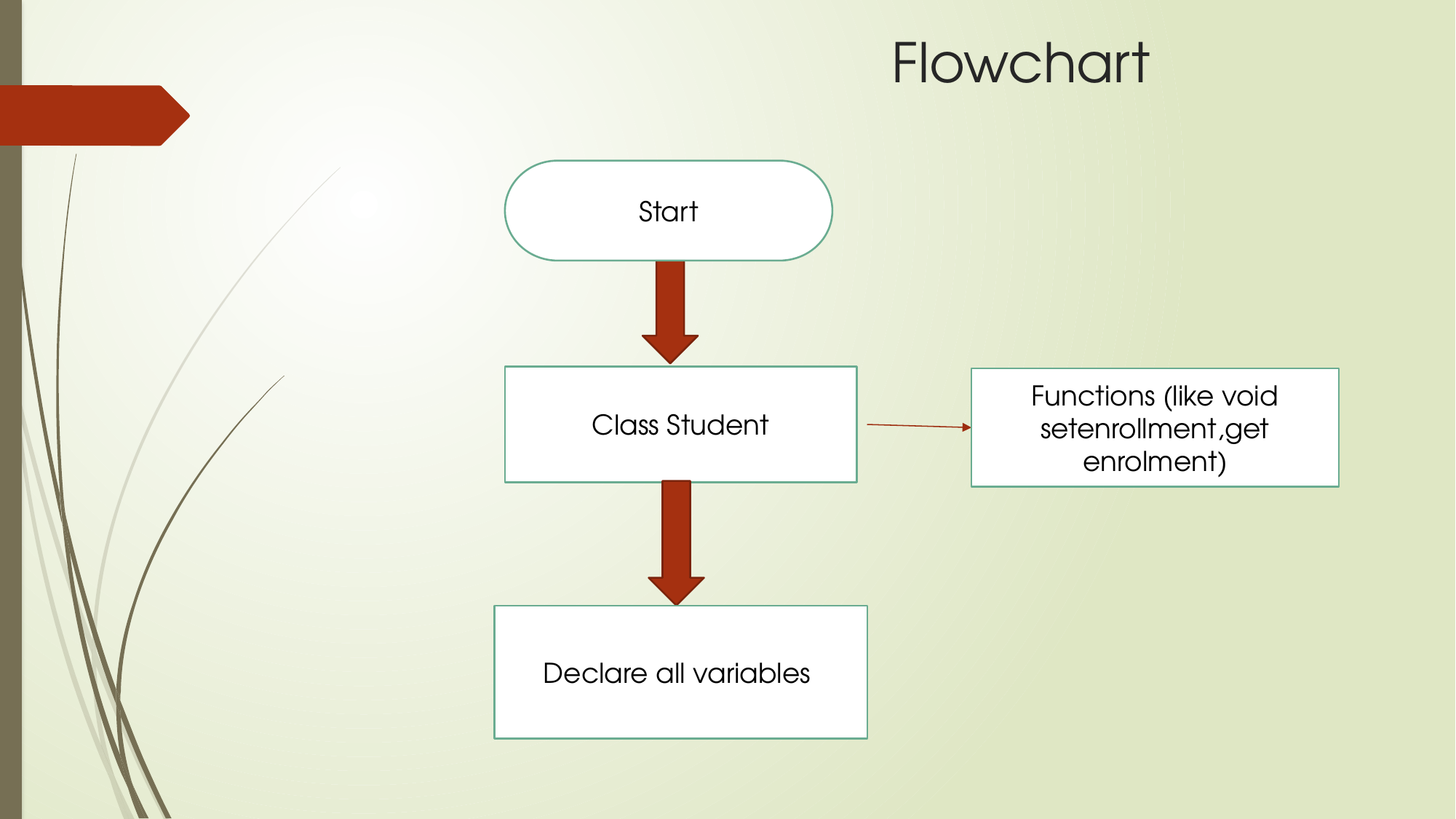

# Flowchart
Start

Class Student
Functions (like void setenrollment,get enrolment)

Declare all variables